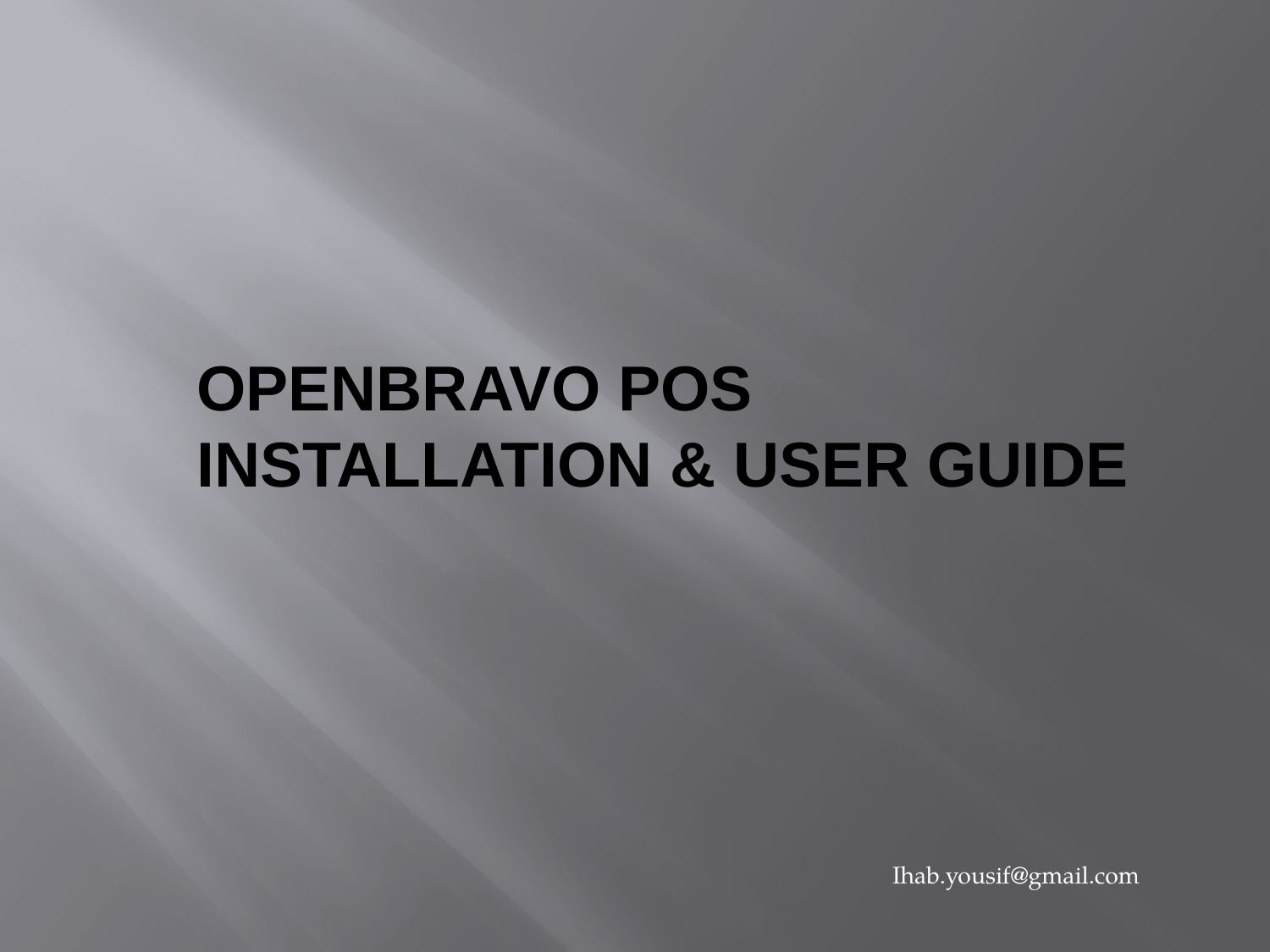

# Openbravo POS Installation & User Guide

Ihab.yousif@gmail.com